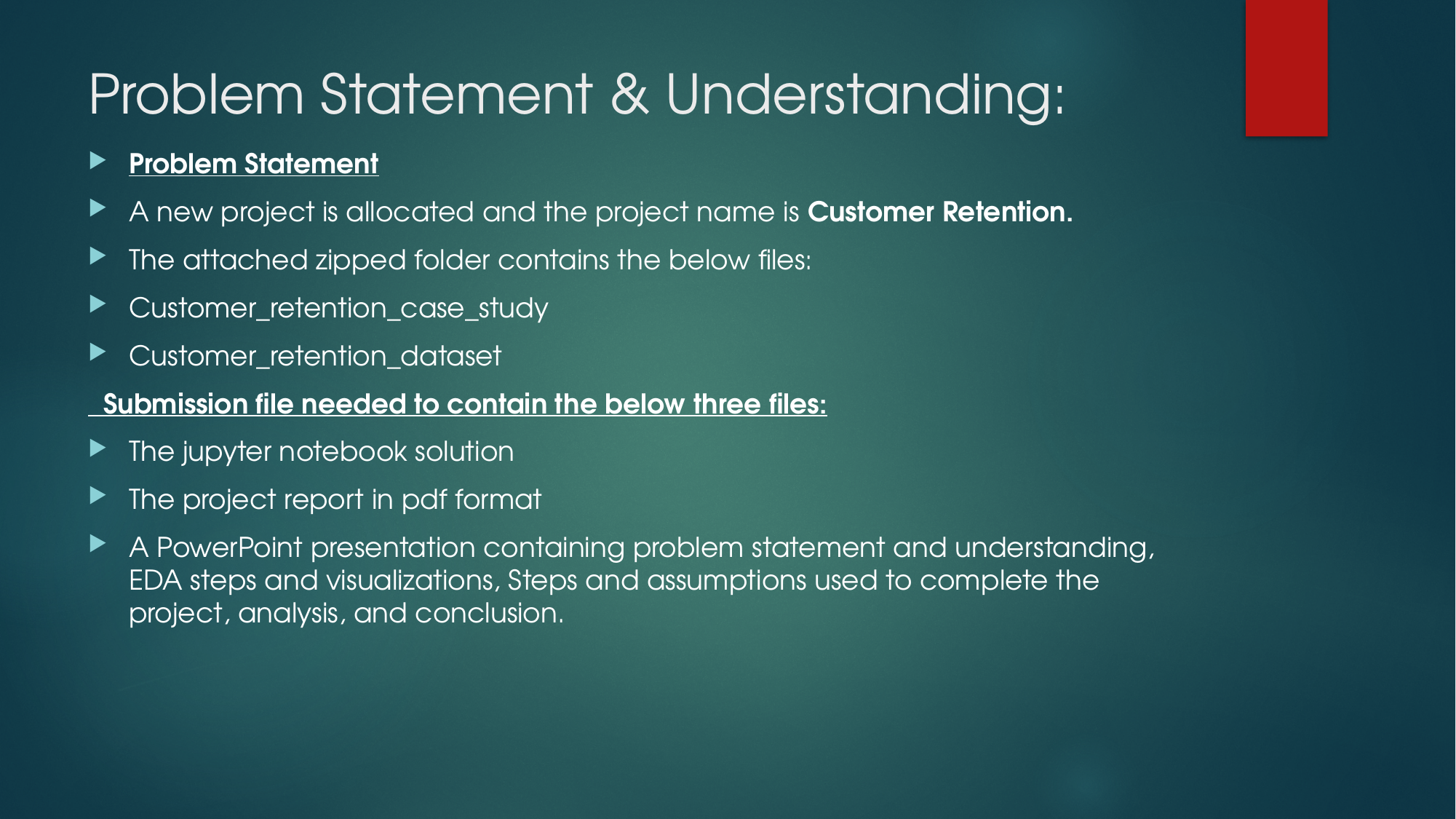

# Problem Statement & Understanding:
Problem Statement
A new project is allocated and the project name is Customer Retention.
The attached zipped folder contains the below files:
Customer_retention_case_study
Customer_retention_dataset
  Submission file needed to contain the below three files:
The jupyter notebook solution
The project report in pdf format
A PowerPoint presentation containing problem statement and understanding, EDA steps and visualizations, Steps and assumptions used to complete the project, analysis, and conclusion.